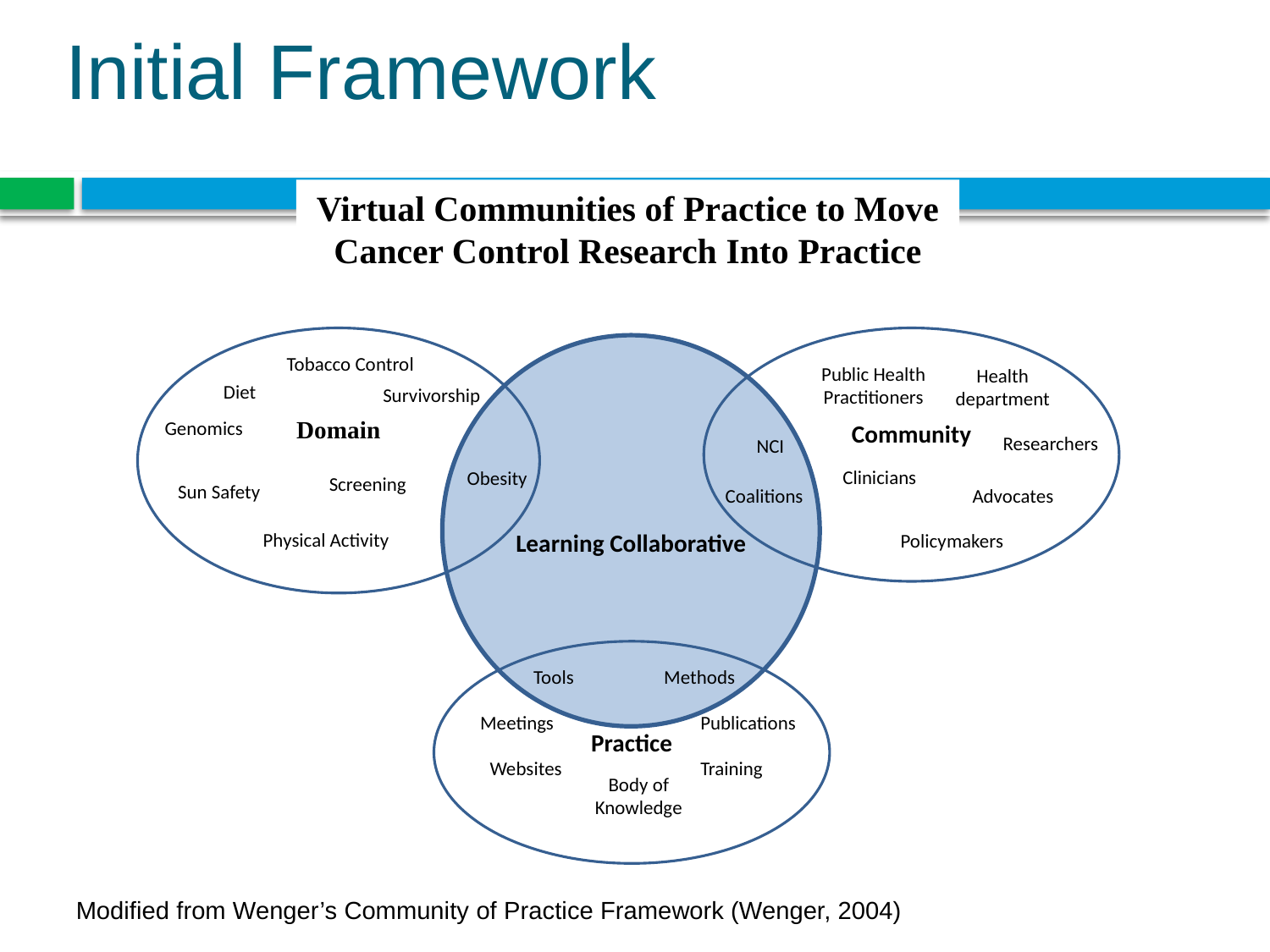

# Initial Framework
Virtual Communities of Practice to Move Cancer Control Research Into Practice

Domain
Tobacco Control
Diet
Survivorship
Genomics
Obesity
Screening
Sun Safety
Physical Activity

Community
Public Health Practitioners
Researchers
NCI
Clinicians
Advocates
Coalitions
Policymakers
Health department

Learning Collaborative

Practice
Tools
Methods
Meetings
Publications
Websites
Training
Body of Knowledge

Modified from Wenger’s Community of Practice Framework (Wenger, 2004)